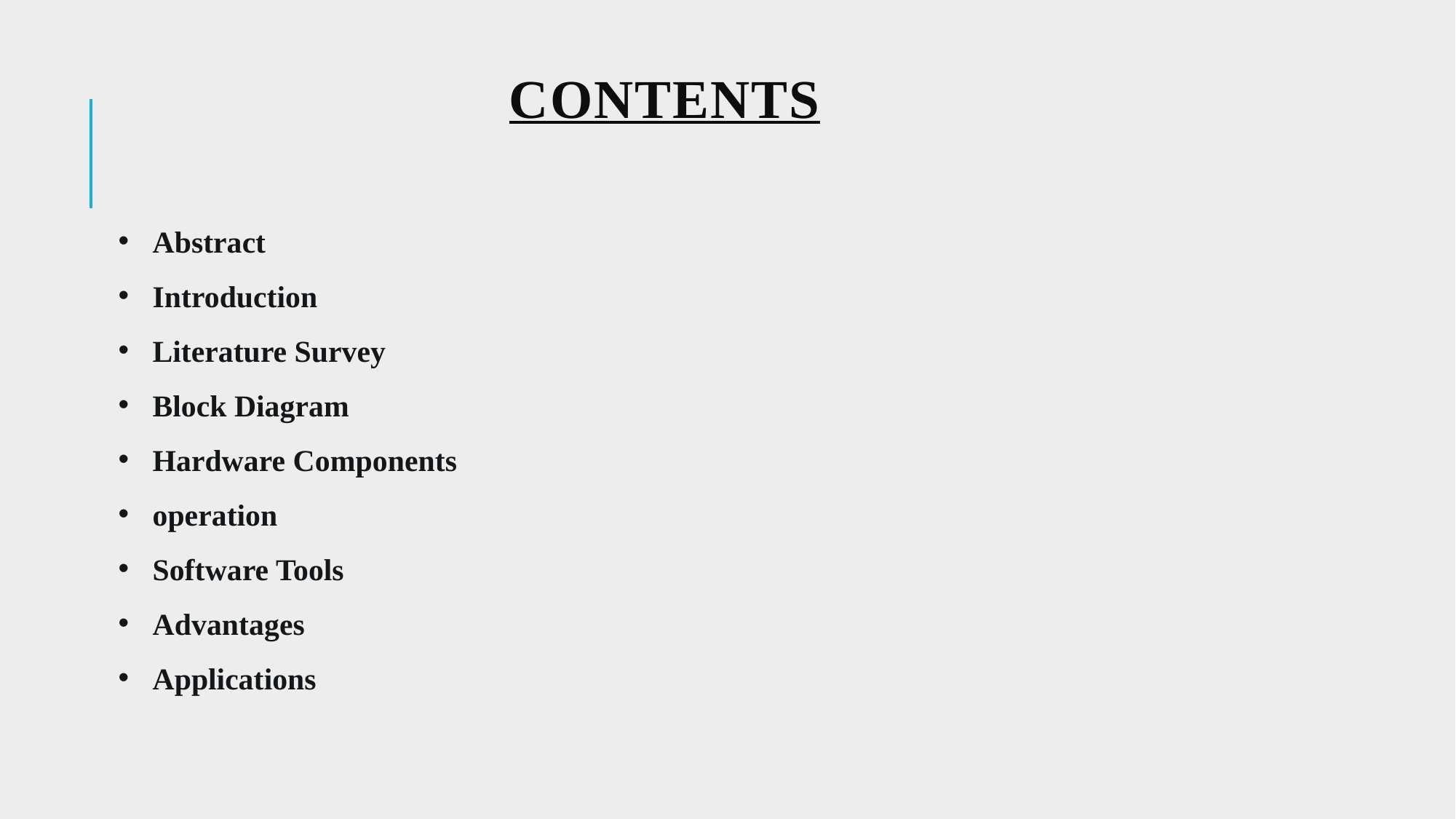

# CONTENTS

Abstract
Introduction
Literature Survey
Block Diagram
Hardware Components
operation
Software Tools
Advantages
Applications